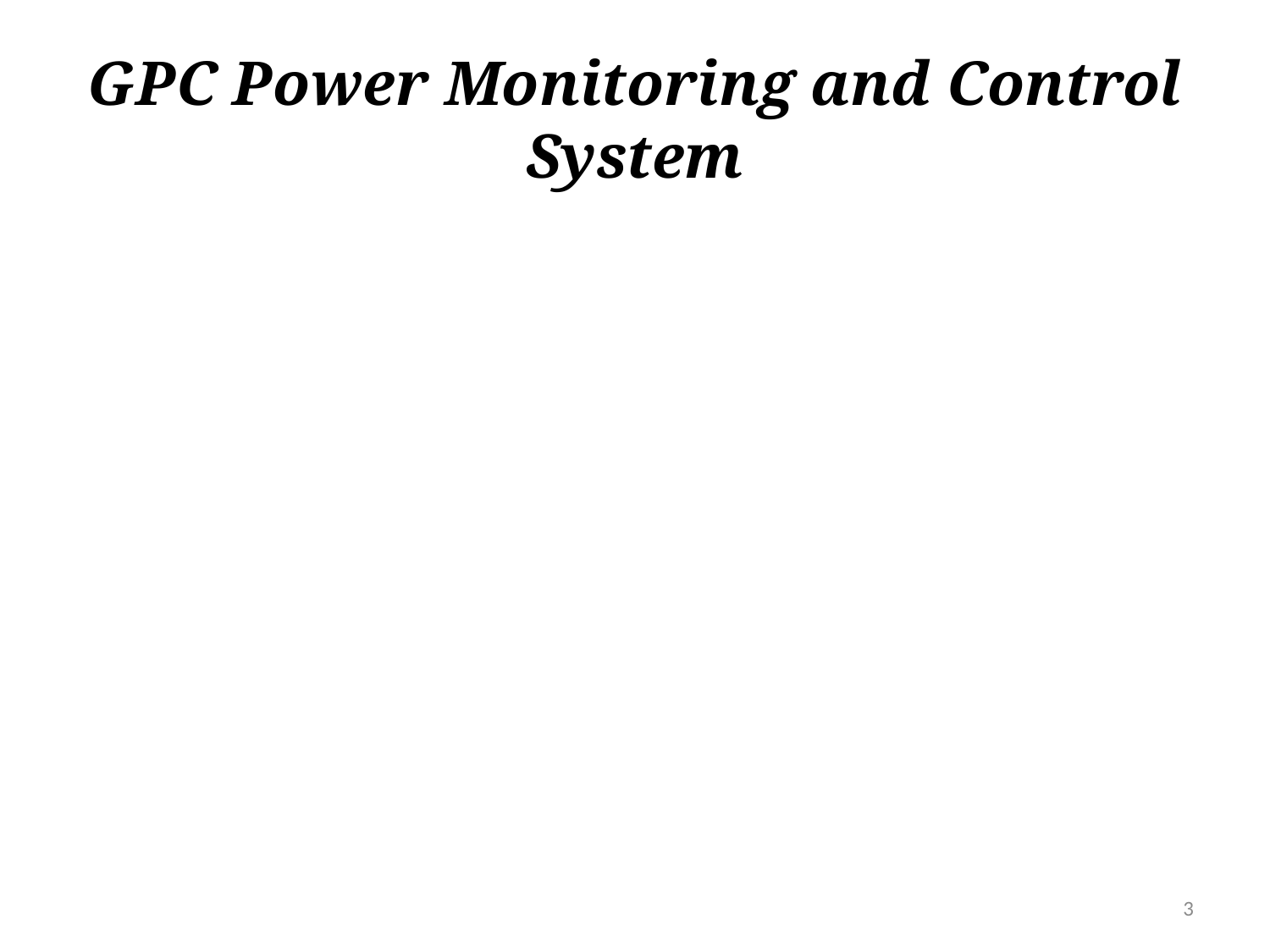

# GPC Power Monitoring and Control System

3